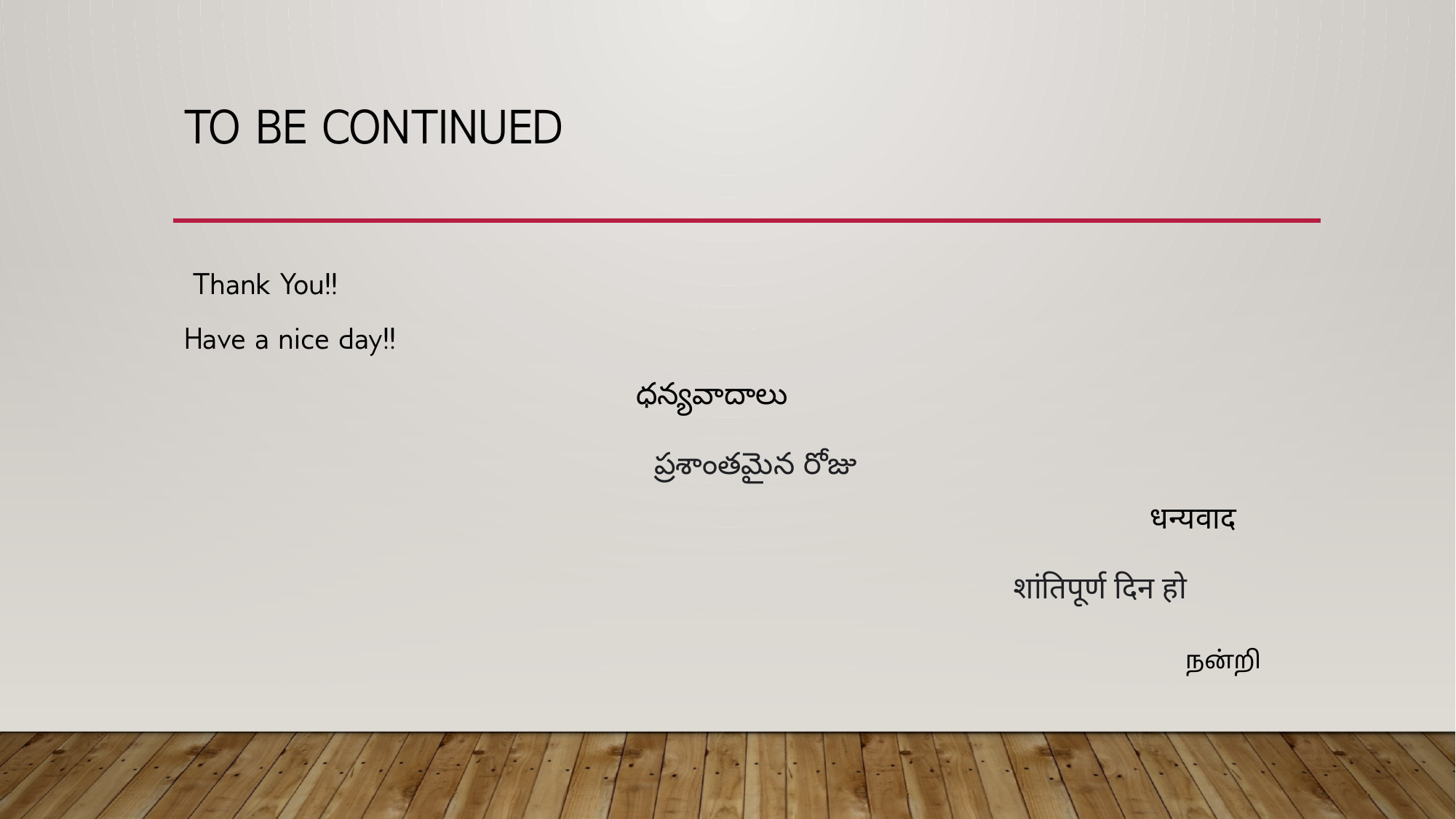

# To be Continued
 Thank You!!
Have a nice day!!
                                              ధన్యవాదాలు
                                                       ప్రశాంతమైన రోజు
                                                                                                                 धन्यवाद
                                                                                                          शांतिपूर्ण दिन हो
                                                                                                                                நன்றி